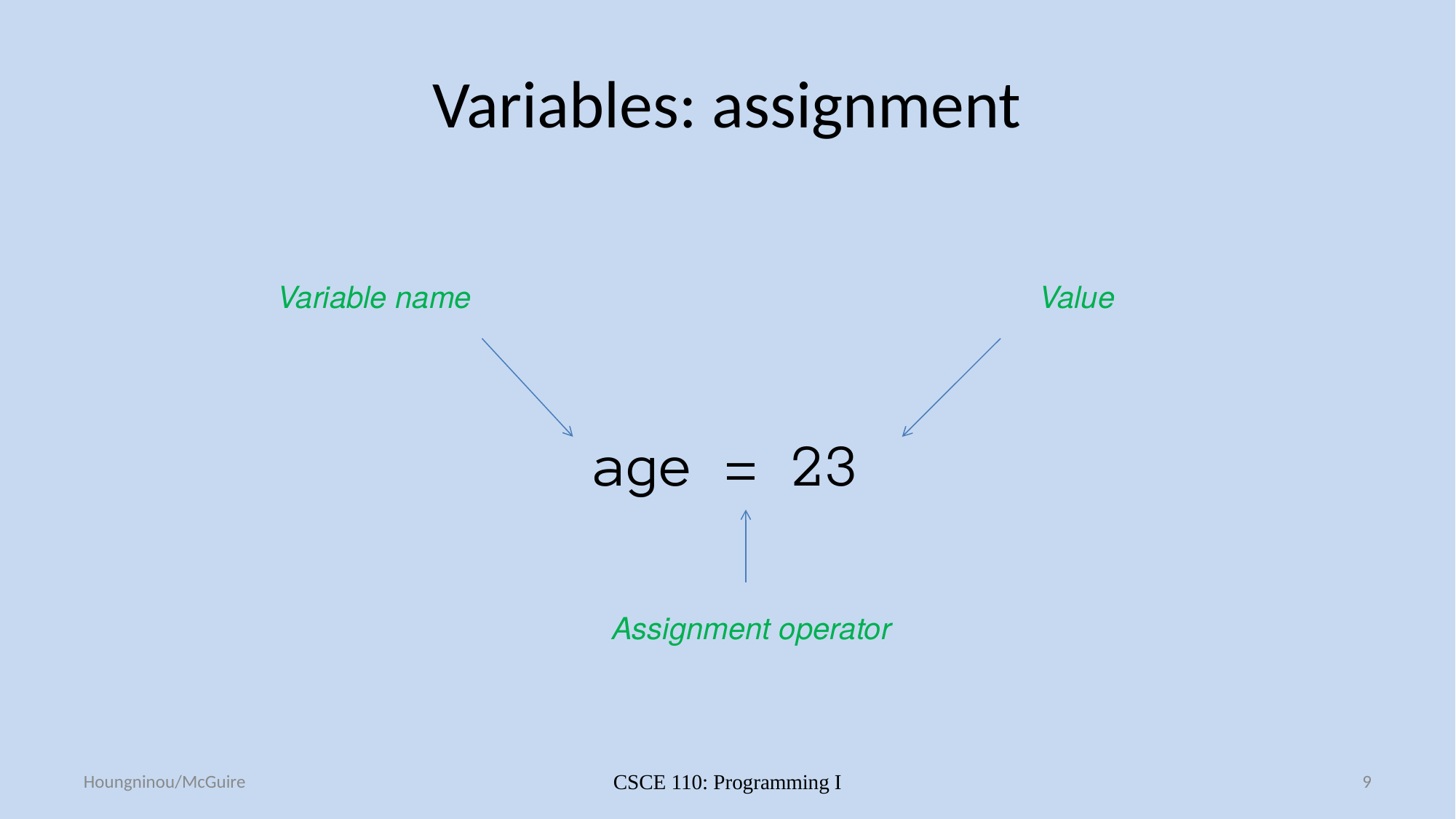

# Variables: assignment
age = 23
Variable name
Value
Assignment operator
Houngninou/McGuire
CSCE 110: Programming I
9